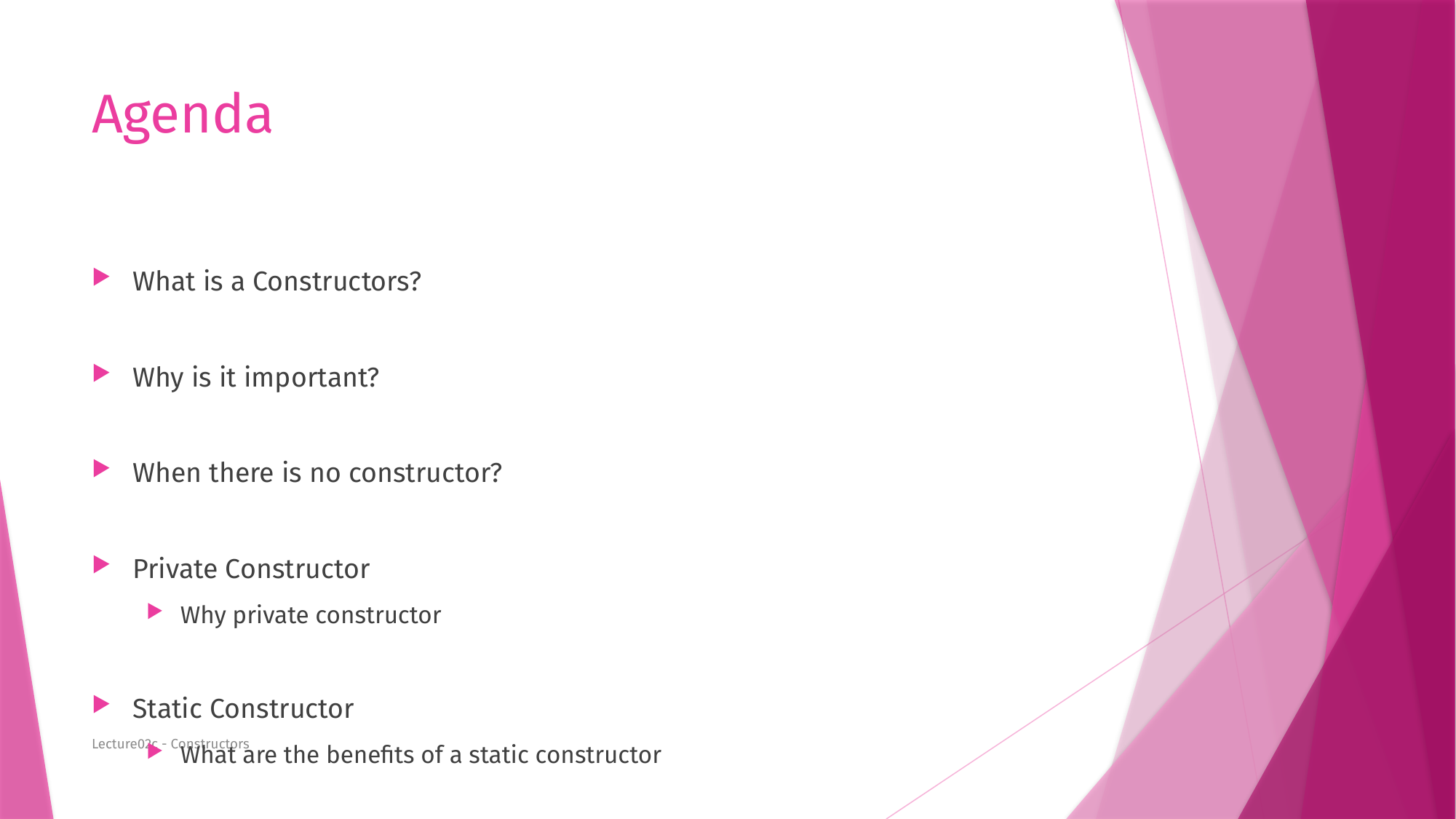

# Agenda
What is a Constructors?

Why is it important?

When there is no constructor?

Private Constructor
Why private constructor

Static Constructor
What are the benefits of a static constructor
Lecture02c - Constructors